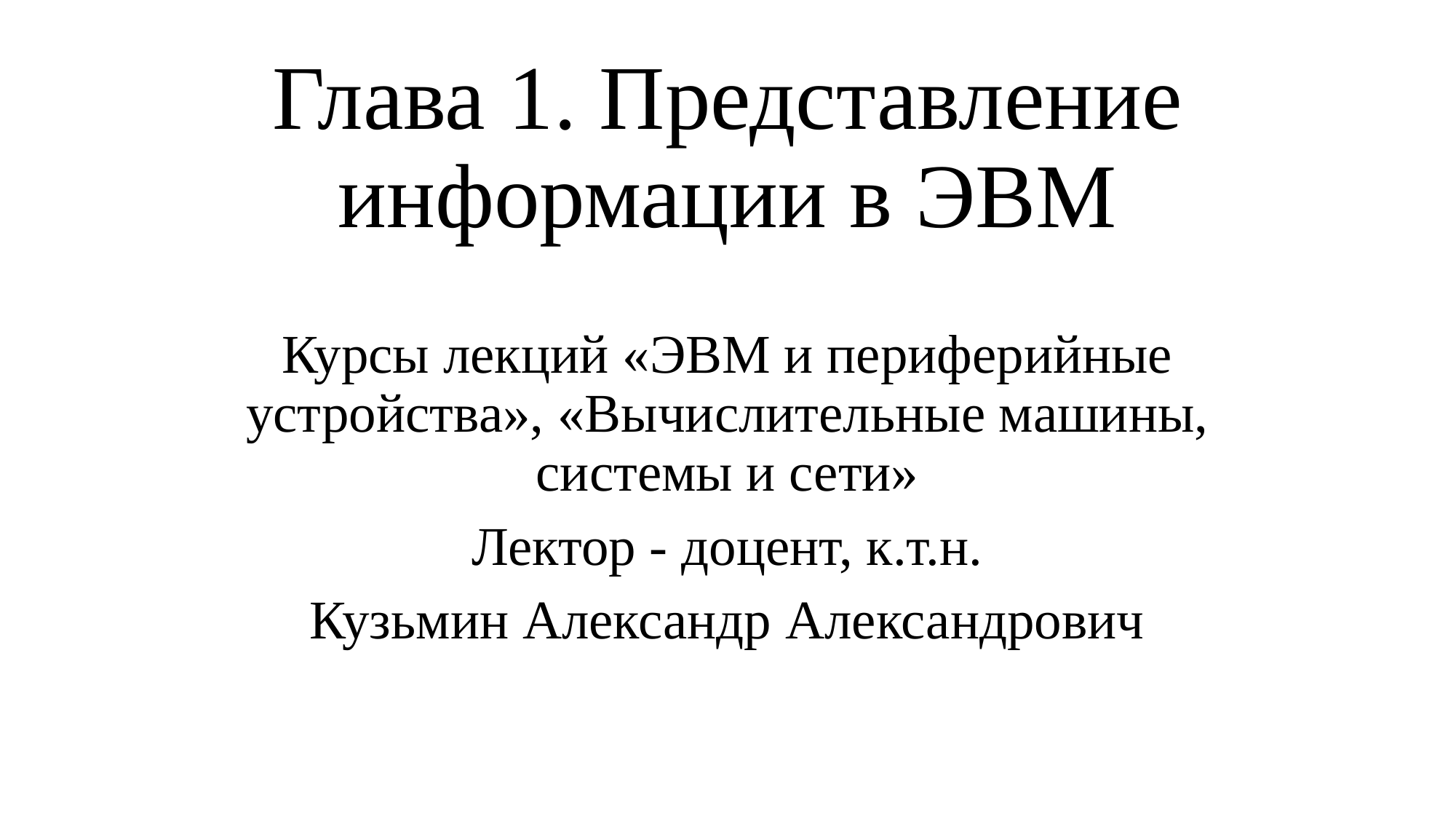

# Глава 1. Представление информации в ЭВМ
Курсы лекций «ЭВМ и периферийные устройства», «Вычислительные машины, системы и сети»
 Лектор - доцент, к.т.н.
Кузьмин Александр Александрович